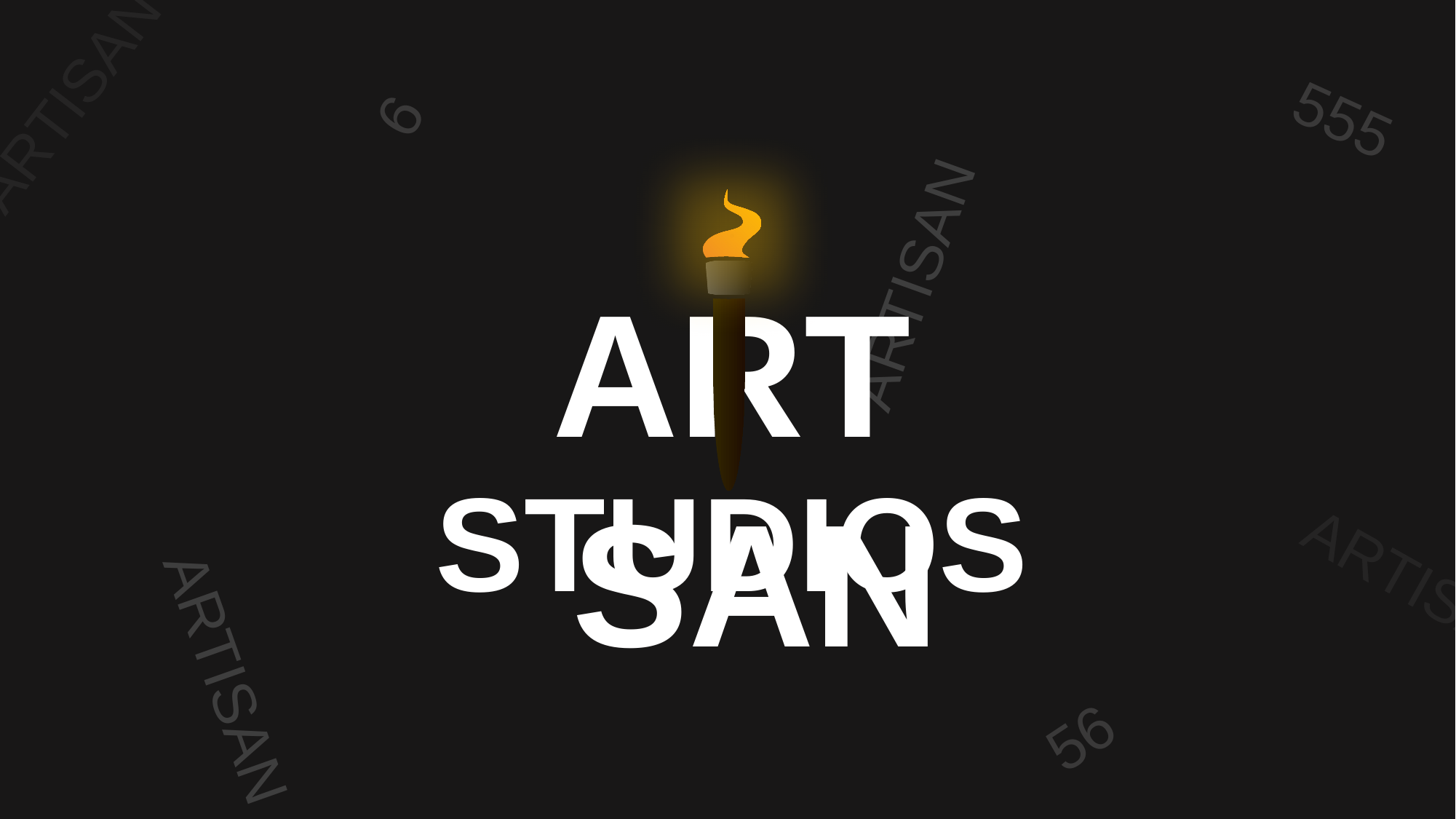

ARTISAN
555
9
ARTISAN
ARTISAN
ARTISAN
56

ART ISAN
STUDIOS